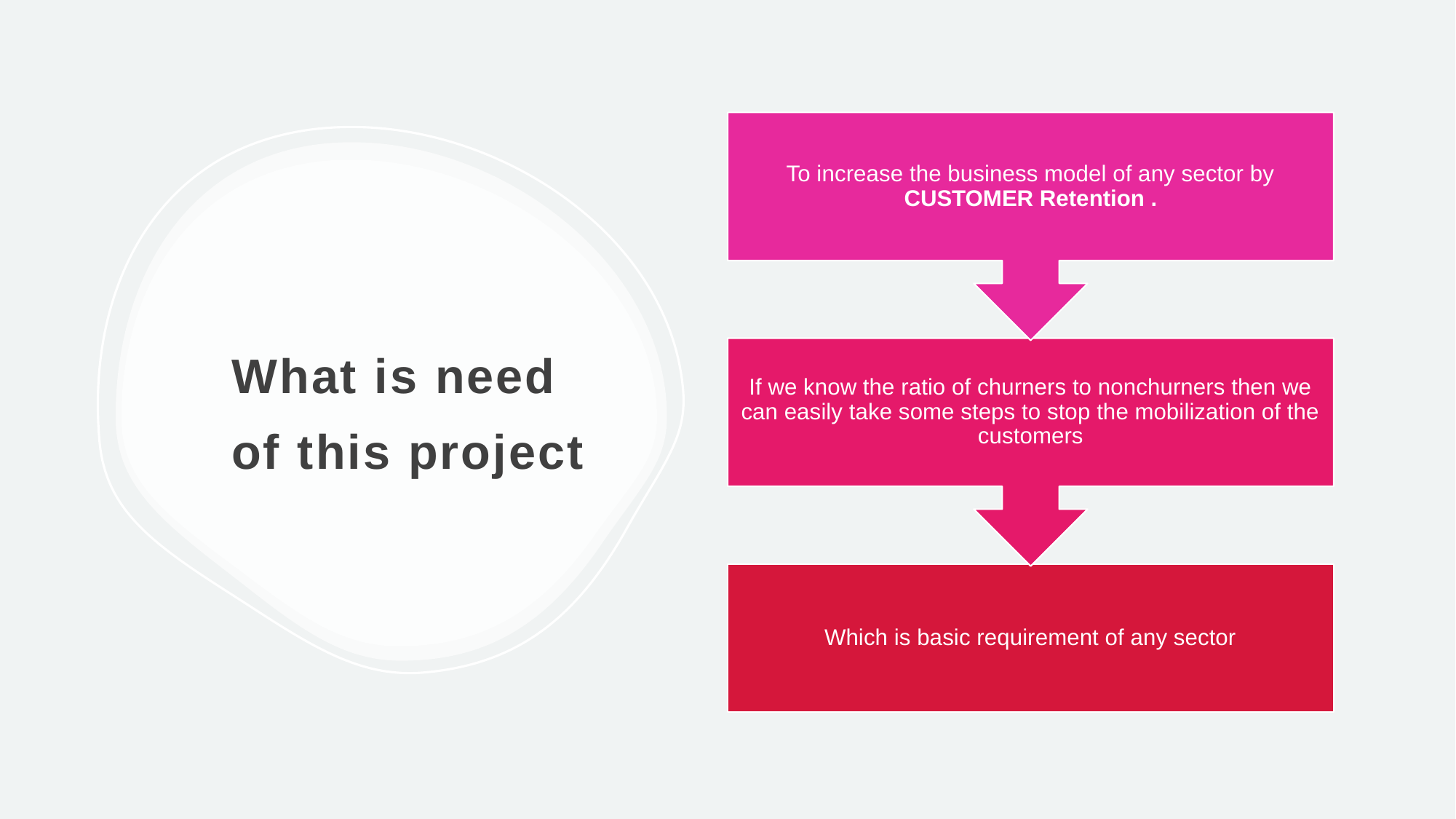

Which is basic requirement of any sector
If we know the ratio of churners to nonchurners then we can easily take some steps to stop the mobilization of the customers
To increase the business model of any sector by CUSTOMER Retention .

# What is need of this project